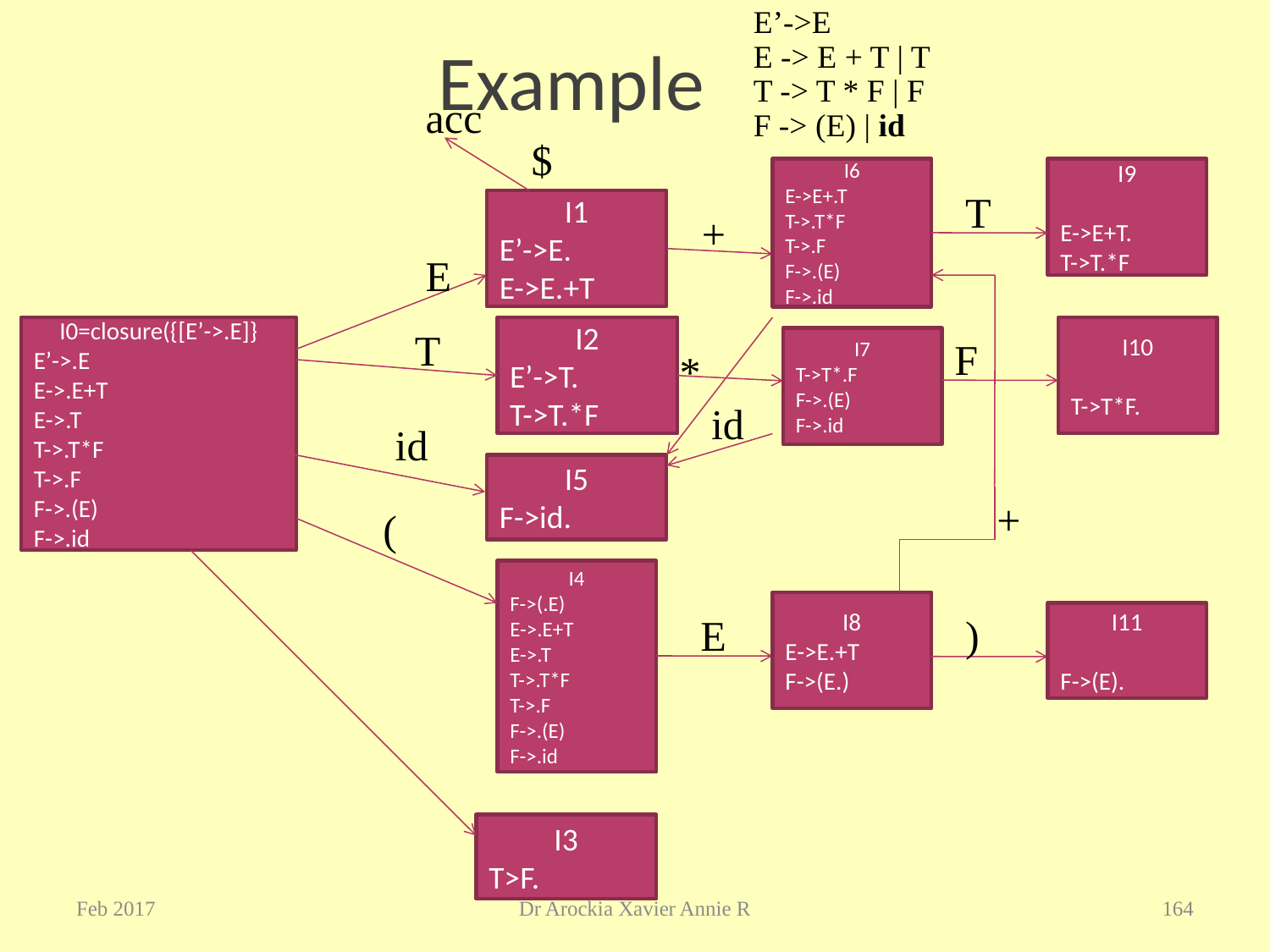

# Example
E’->E
E -> E + T | T
T -> T * F | F
F -> (E) | id
acc
$
I6
E->E+.T
T->.T*F
T->.F
F->.(E)
F->.id
I9

E->E+T.
T->T.*F
T
I1
E’->E.
E->E.+T
+
E
I0=closure({[E’->.E]}
E’->.E
E->.E+T
E->.T
T->.T*F
T->.F
F->.(E)
F->.id
T
I2
E’->T.
T->T.*F
I10

T->T*F.
F
I7
T->T*.F
F->.(E)
F->.id
*
id
id
I5
F->id.
+
(
I4
F->(.E)
E->.E+T
E->.T
T->.T*F
T->.F
F->.(E)
F->.id
I8
E->E.+T
F->(E.)
E
)
I11

F->(E).
I3
T>F.
Feb 2017
Dr Arockia Xavier Annie R
164